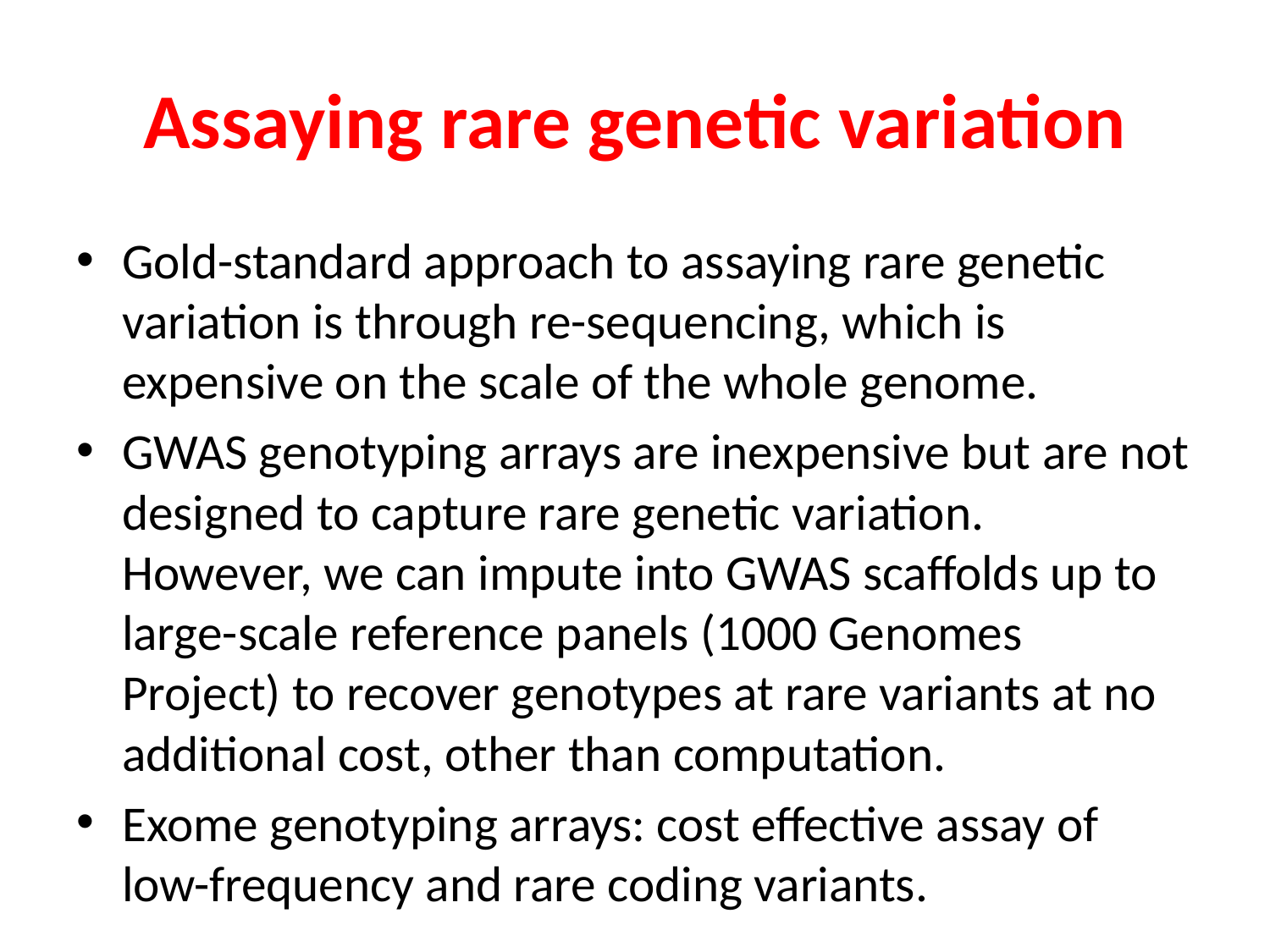

# Assaying rare genetic variation
Gold-standard approach to assaying rare genetic variation is through re-sequencing, which is expensive on the scale of the whole genome.
GWAS genotyping arrays are inexpensive but are not designed to capture rare genetic variation.  However, we can impute into GWAS scaffolds up to large-scale reference panels (1000 Genomes Project) to recover genotypes at rare variants at no additional cost, other than computation.
Exome genotyping arrays: cost effective assay of low-frequency and rare coding variants.